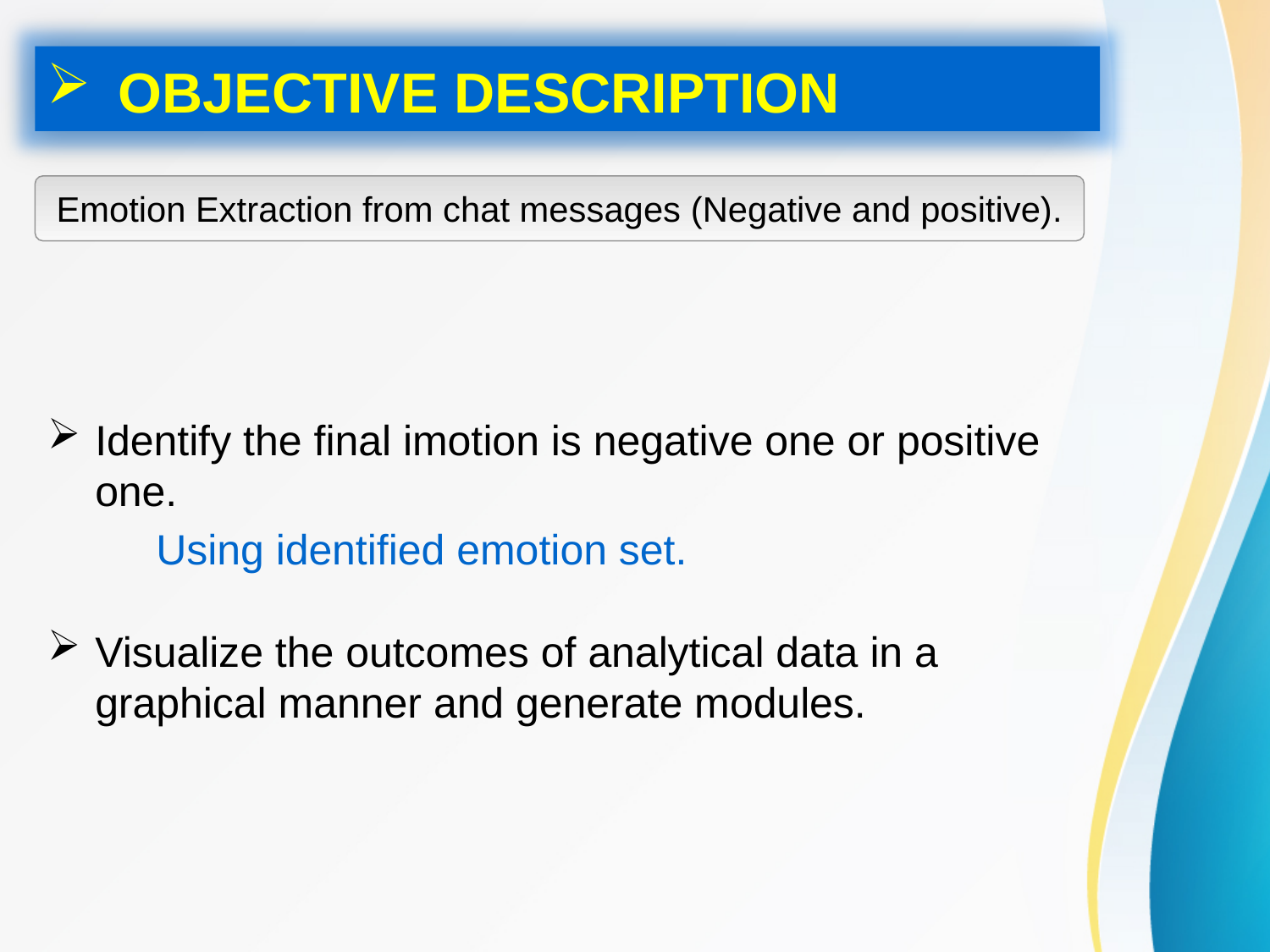

OBJECTIVE DESCRIPTION
Emotion Extraction from chat messages (Negative and positive).

Identify the final imotion is negative one or positive one.
         Using identified emotion set.

Visualize the outcomes of analytical data in a graphical manner and generate modules.